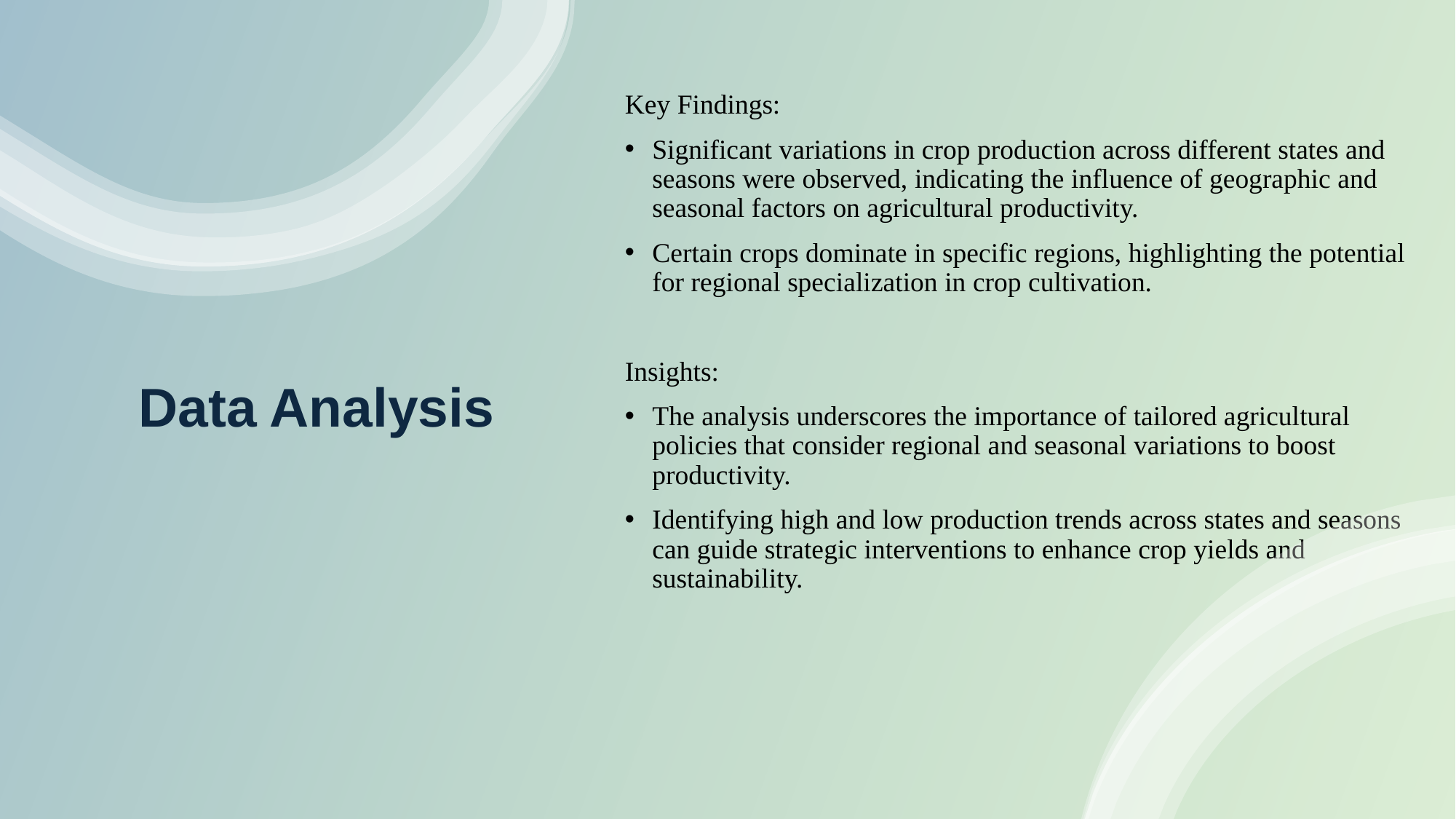

# Data Analysis
Key Findings:
Significant variations in crop production across different states and seasons were observed, indicating the influence of geographic and seasonal factors on agricultural productivity.
Certain crops dominate in specific regions, highlighting the potential for regional specialization in crop cultivation.

Insights:
The analysis underscores the importance of tailored agricultural policies that consider regional and seasonal variations to boost productivity.
Identifying high and low production trends across states and seasons can guide strategic interventions to enhance crop yields and sustainability.